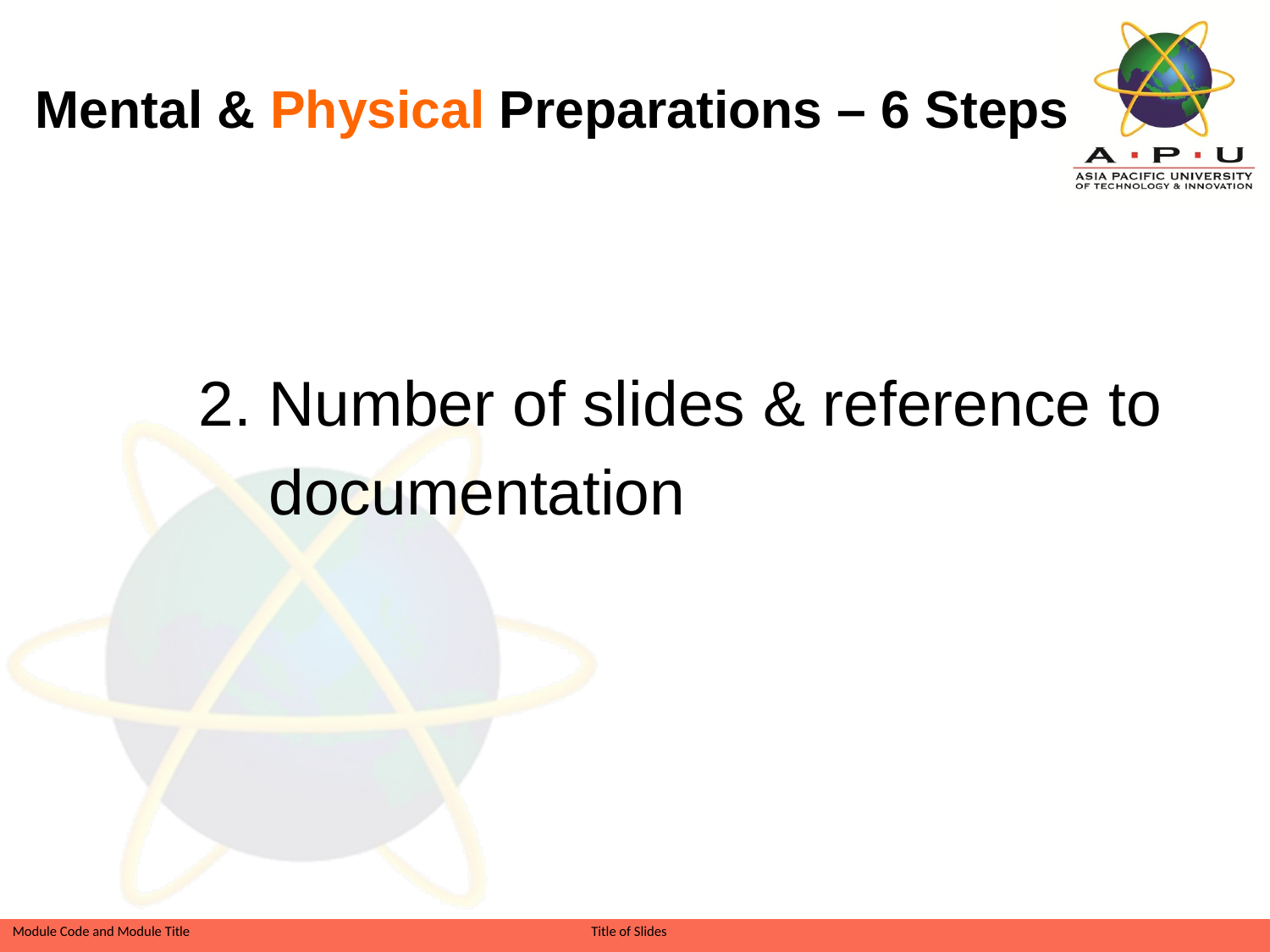

# Mental & Physical Preparations – 6 Steps
2. Number of slides & reference to
    documentation
Slide 17 of 26